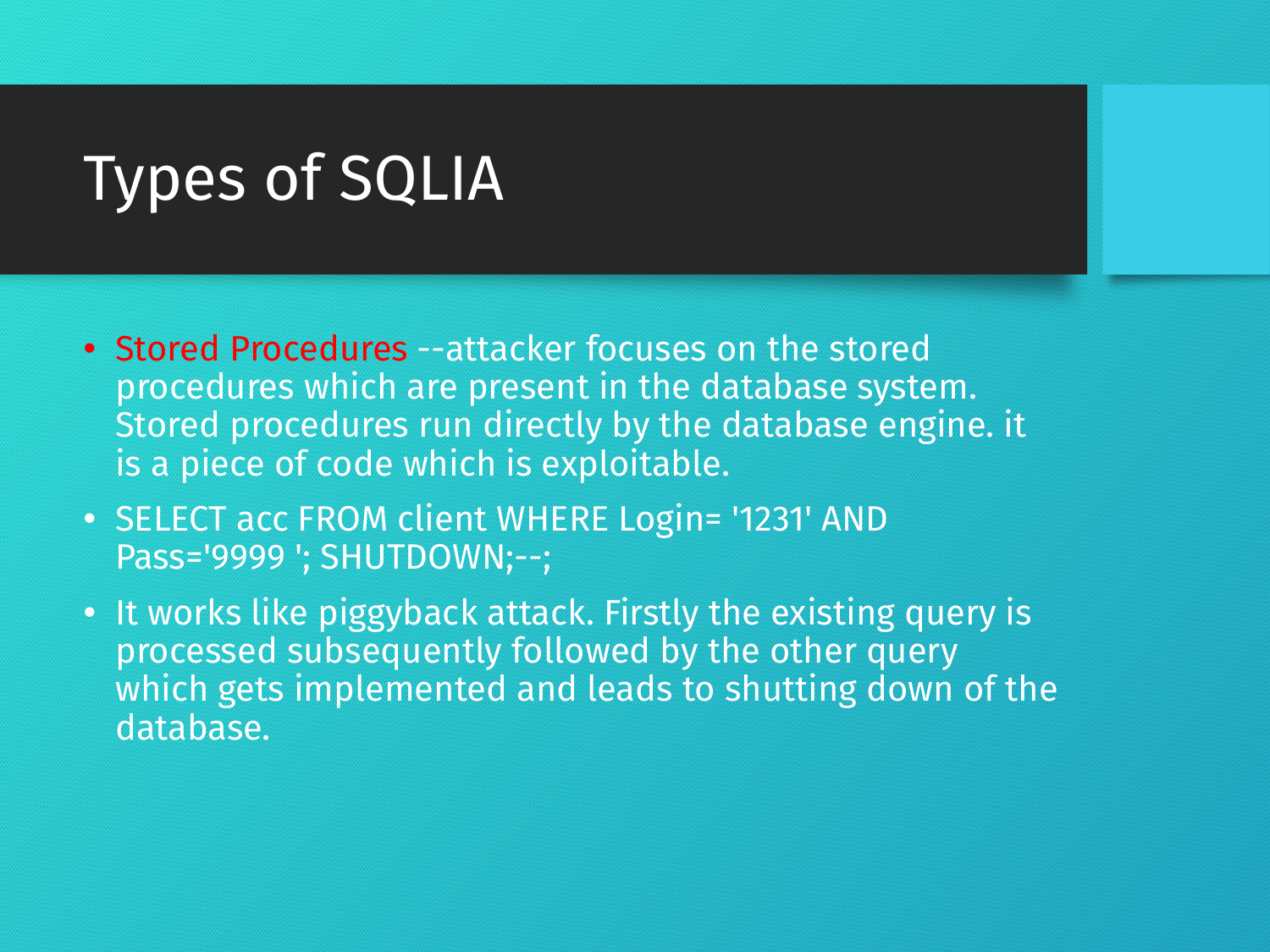

# Types of SQLIA
Stored Procedures --attacker focuses on the stored procedures which are present in the database system. Stored procedures run directly by the database engine. it is a piece of code which is exploitable.
SELECT acc FROM client WHERE Login= '1231' AND Pass='9999 '; SHUTDOWN;--;
It works like piggyback attack. Firstly the existing query is processed subsequently followed by the other query which gets implemented and leads to shutting down of the database.